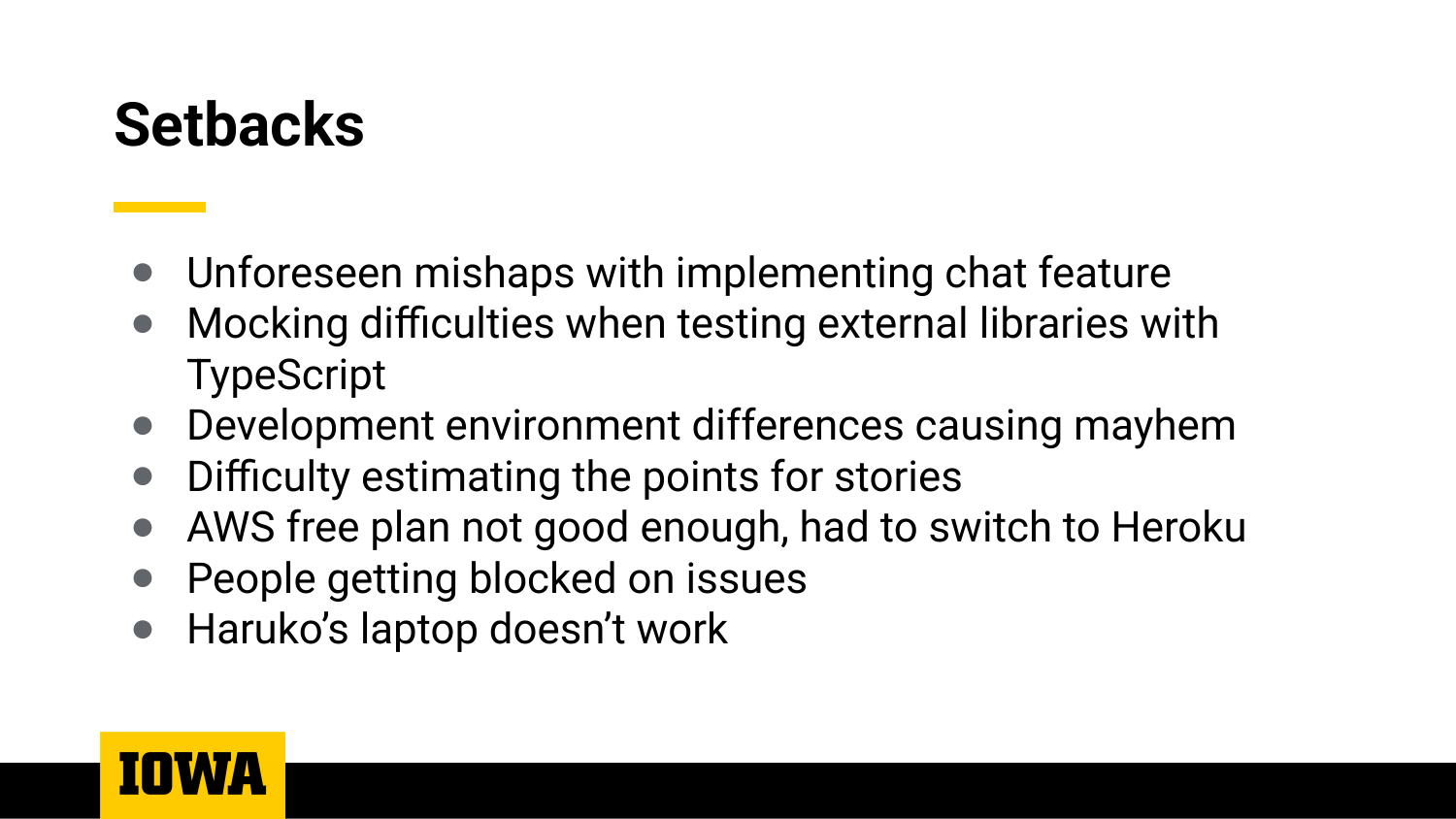

# Setbacks
Unforeseen mishaps with implementing chat feature
Mocking difficulties when testing external libraries with TypeScript
Development environment differences causing mayhem
Difficulty estimating the points for stories
AWS free plan not good enough, had to switch to Heroku
People getting blocked on issues
Haruko’s laptop doesn’t work